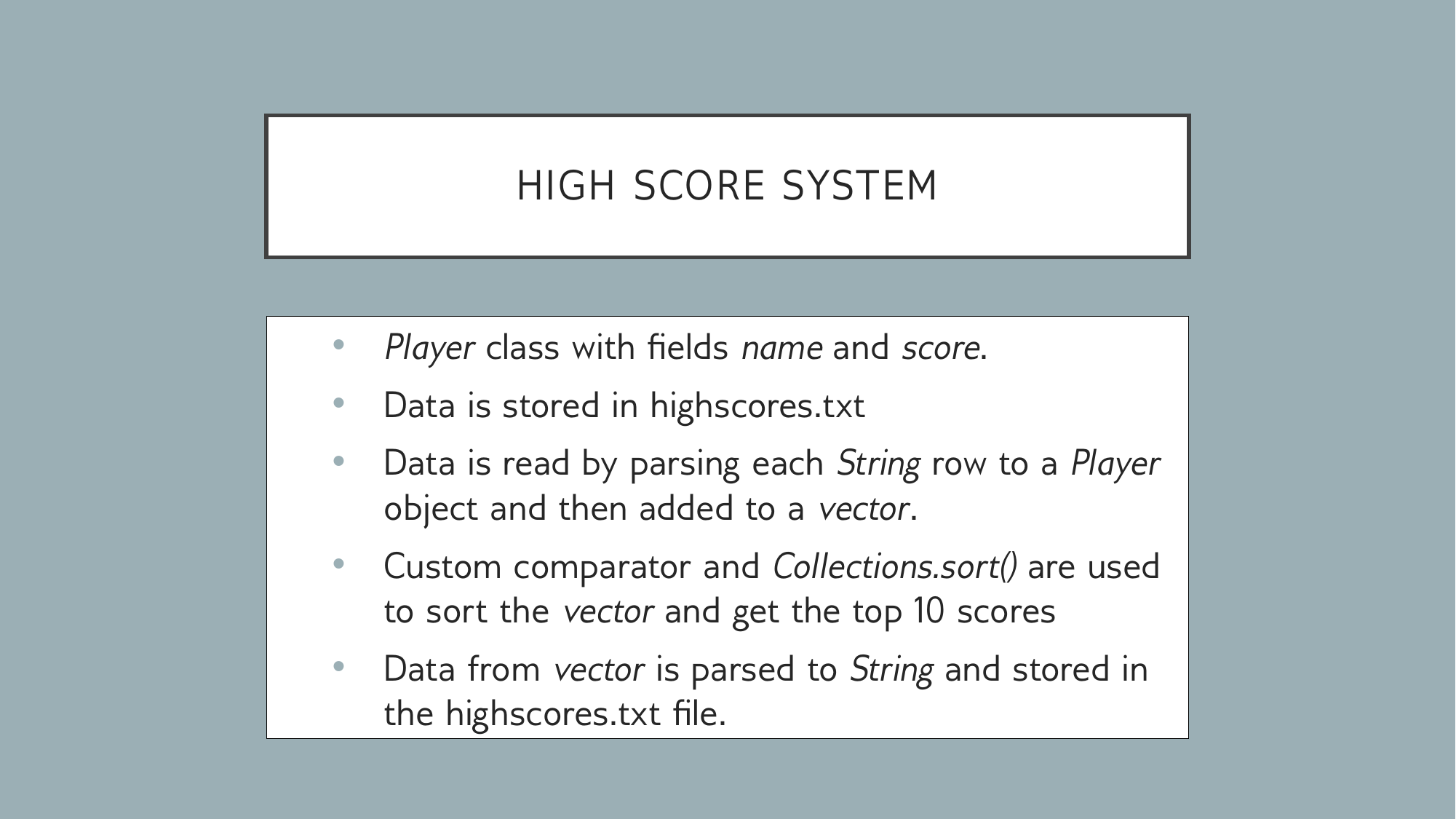

# HIGH SCORE SYSTEM
Player class with fields name and score.
Data is stored in highscores.txt
Data is read by parsing each String row to a Player object and then added to a vector.
Custom comparator and Collections.sort() are used to sort the vector and get the top 10 scores
Data from vector is parsed to String and stored in the highscores.txt file.